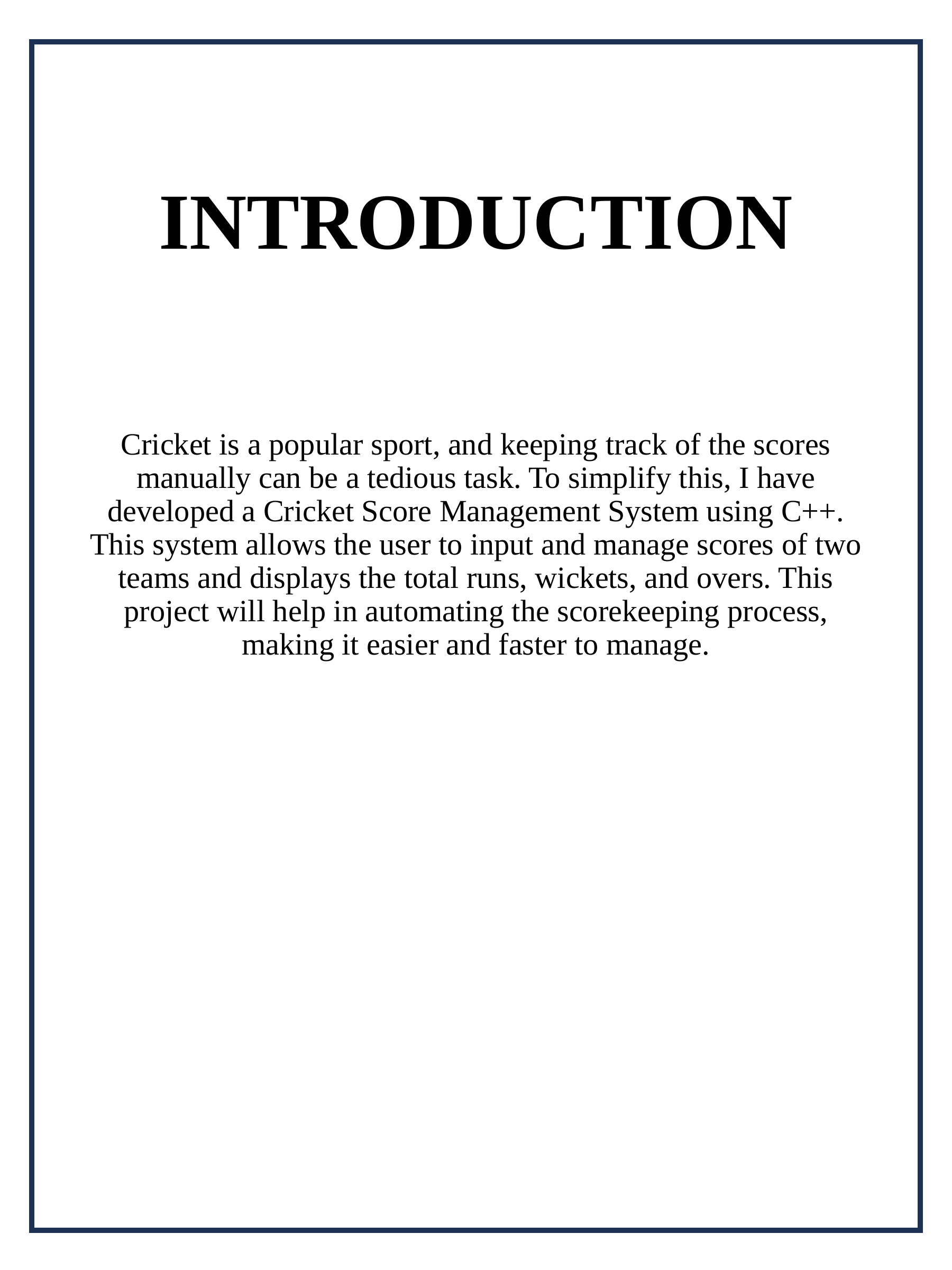

# INTRODUCTION
Cricket is a popular sport, and keeping track of the scores manually can be a tedious task. To simplify this, I have developed a Cricket Score Management System using C++. This system allows the user to input and manage scores of two teams and displays the total runs, wickets, and overs. This project will help in automating the scorekeeping process, making it easier and faster to manage.